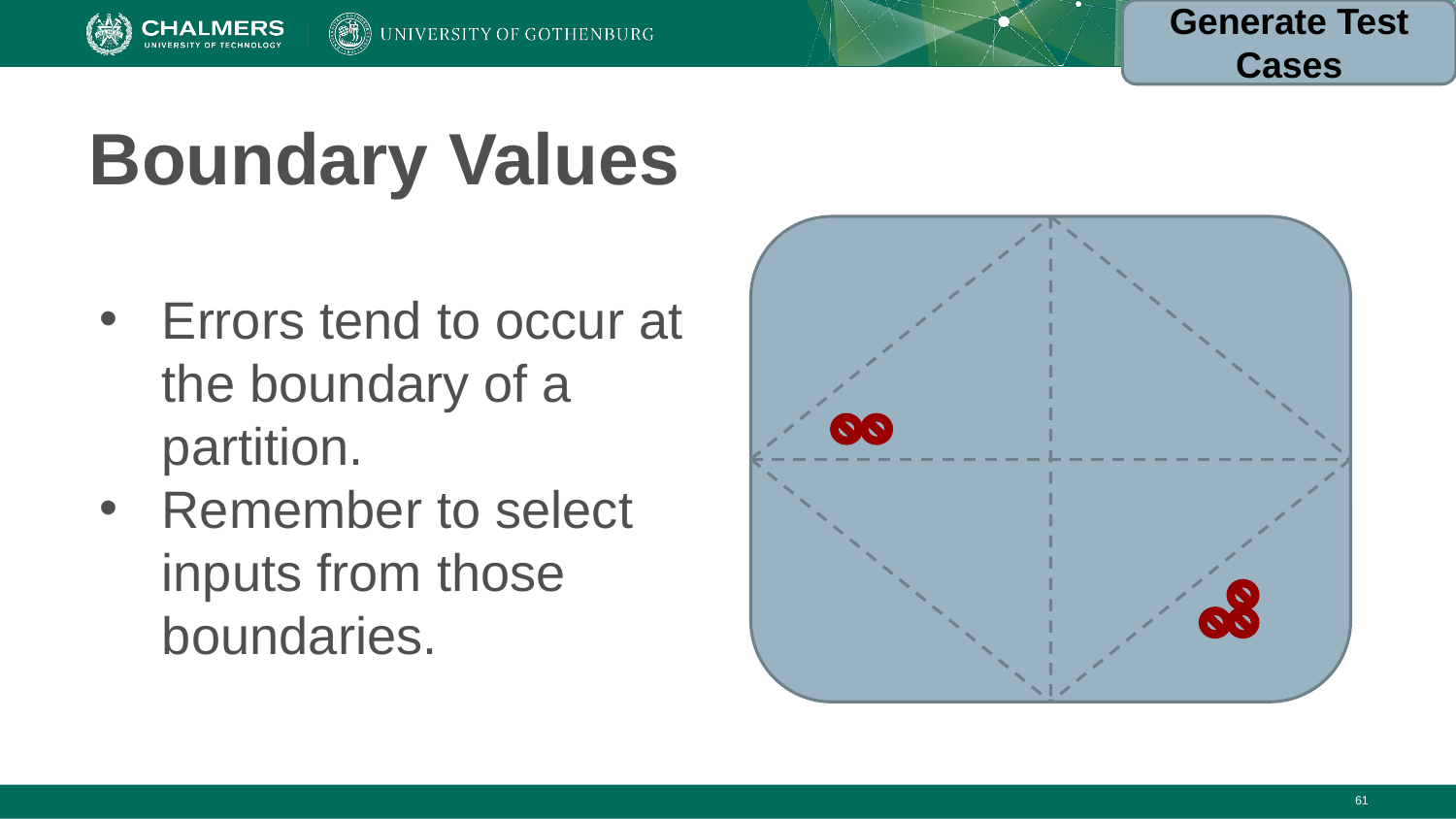

Generate Test Cases
# Boundary Values

Errors tend to occur at the boundary of a partition.
Remember to select inputs from those boundaries.

61